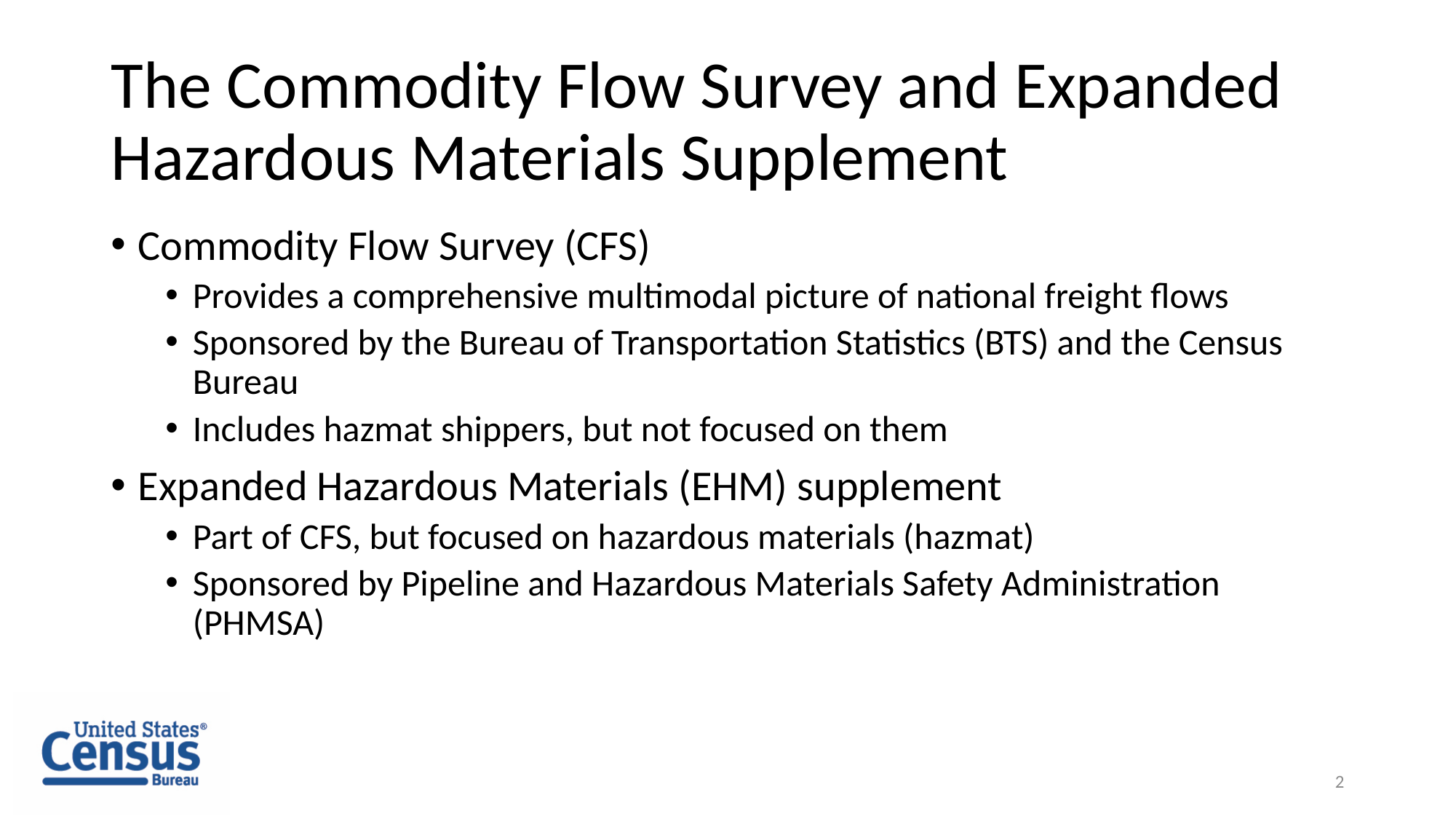

# The Commodity Flow Survey and Expanded Hazardous Materials Supplement
Commodity Flow Survey (CFS)
Provides a comprehensive multimodal picture of national freight flows
Sponsored by the Bureau of Transportation Statistics (BTS) and the Census Bureau
Includes hazmat shippers, but not focused on them
Expanded Hazardous Materials (EHM) supplement
Part of CFS, but focused on hazardous materials (hazmat)
Sponsored by Pipeline and Hazardous Materials Safety Administration (PHMSA)

2